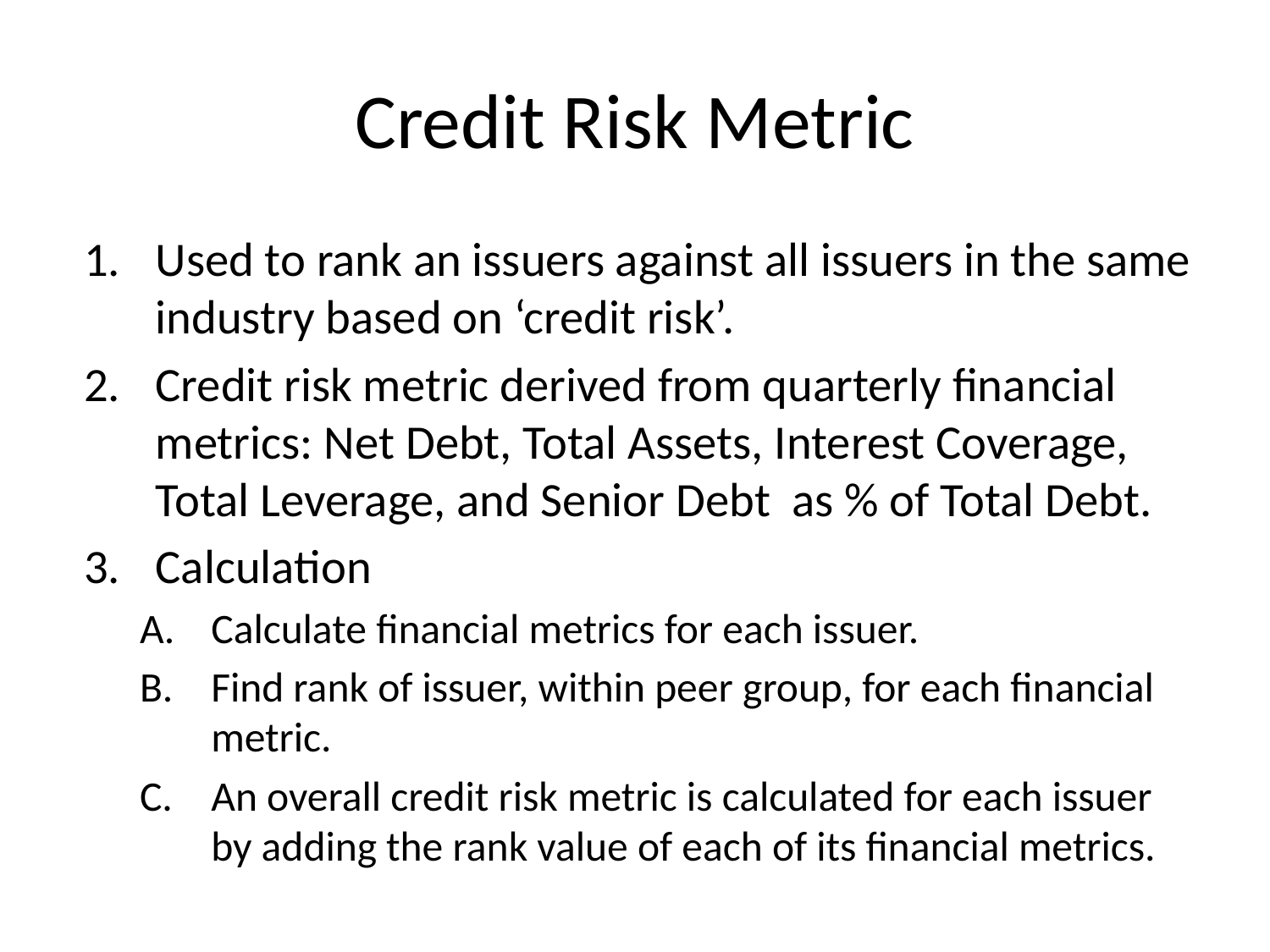

# Credit Risk Metric
Used to rank an issuers against all issuers in the same industry based on ‘credit risk’.
Credit risk metric derived from quarterly financial metrics: Net Debt, Total Assets, Interest Coverage, Total Leverage, and Senior Debt  as % of Total Debt.
Calculation
Calculate financial metrics for each issuer.
Find rank of issuer, within peer group, for each financial metric.
An overall credit risk metric is calculated for each issuer by adding the rank value of each of its financial metrics.